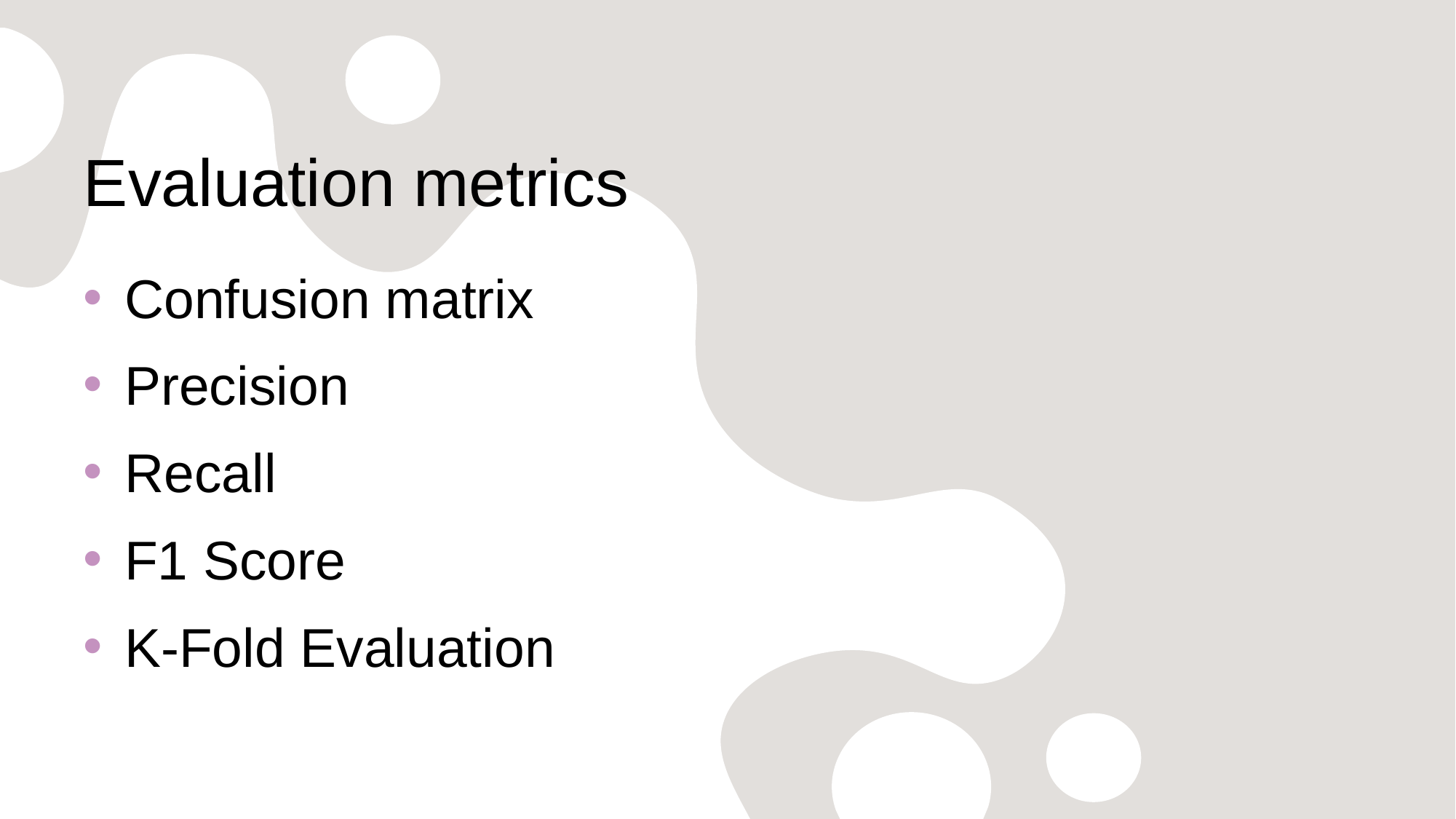

# Evaluation metrics
Confusion matrix
Precision
Recall
F1 Score
K-Fold Evaluation